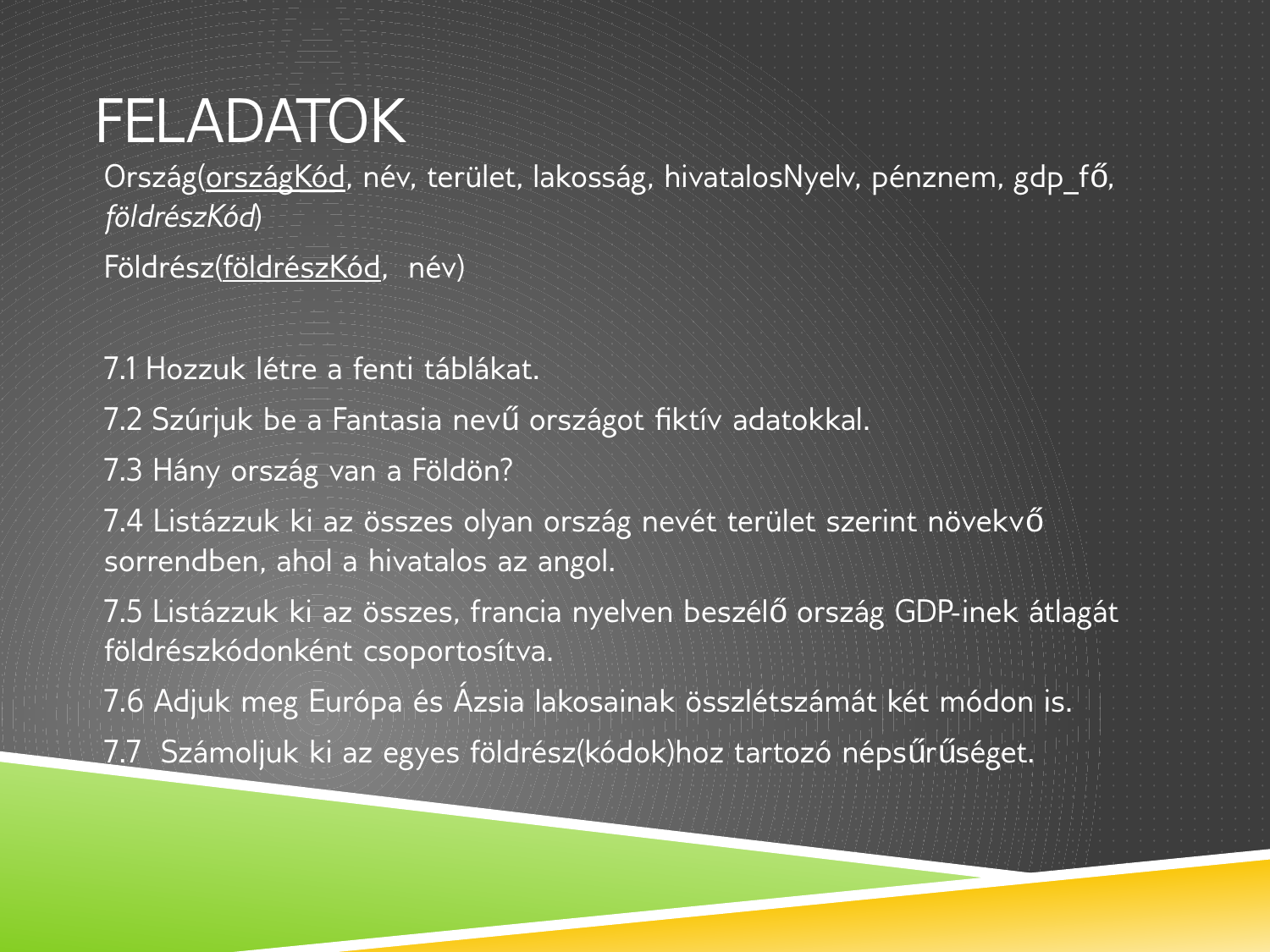

# Feladatok
Ország(országKód, név, terület, lakosság, hivatalosNyelv, pénznem, gdp_fő,  földrészKód)
Földrész(földrészKód,  név)

7.1 Hozzuk létre a fenti táblákat.
7.2 Szúrjuk be a Fantasia nevű országot fiktív adatokkal.
7.3 Hány ország van a Földön?
7.4 Listázzuk ki az összes olyan ország nevét terület szerint növekvő sorrendben, ahol a hivatalos az angol.
7.5 Listázzuk ki az összes, francia nyelven beszélő ország GDP-inek átlagát földrészkódonként csoportosítva.
7.6 Adjuk meg Európa és Ázsia lakosainak összlétszámát két módon is.
7.7  Számoljuk ki az egyes földrész(kódok)hoz tartozó népsűrűséget.